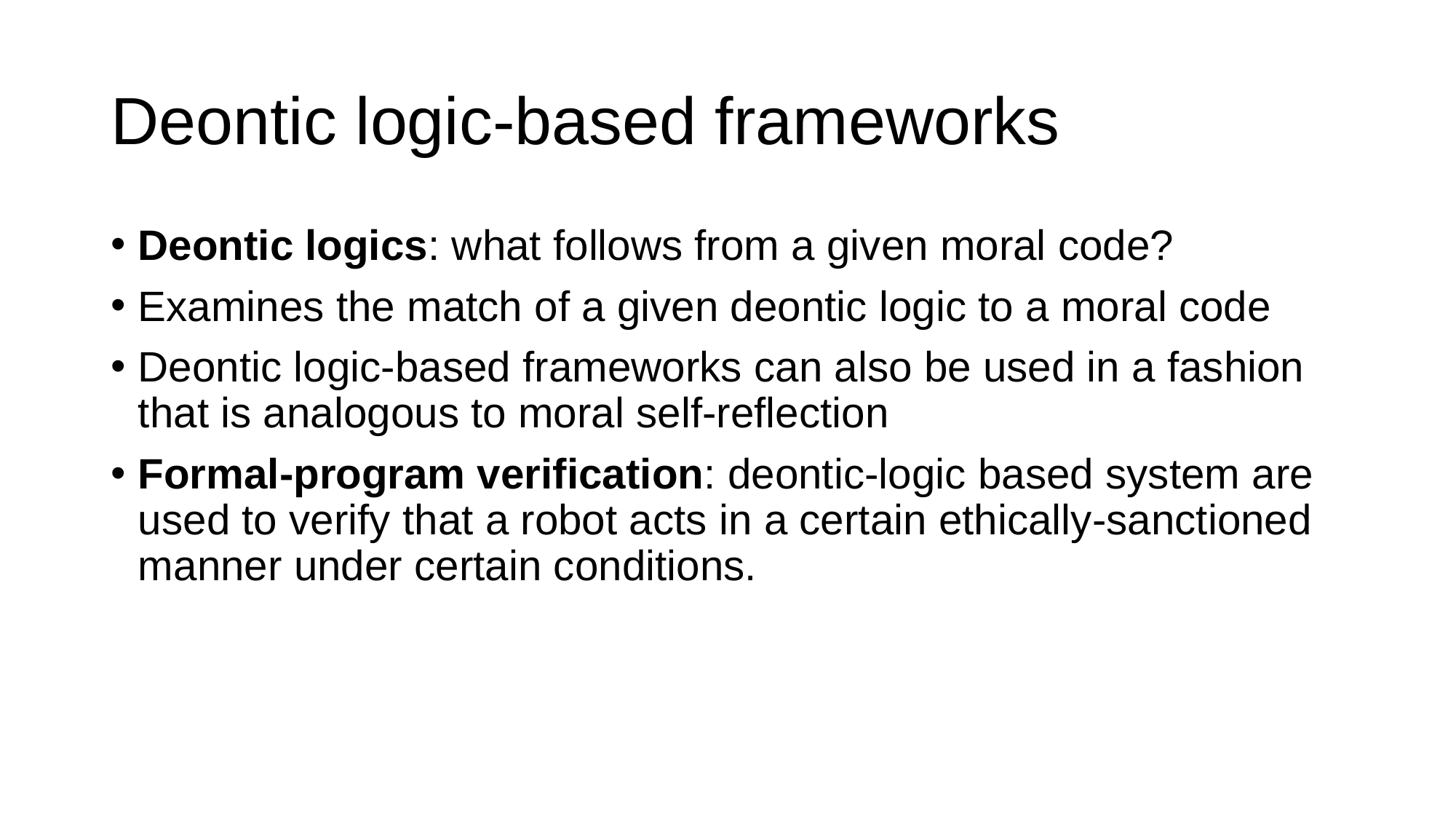

# Deontic logic-based frameworks
Deontic logics: what follows from a given moral code?
Examines the match of a given deontic logic to a moral code
Deontic logic-based frameworks can also be used in a fashion that is analogous to moral self-reflection
Formal-program verification: deontic-logic based system are used to verify that a robot acts in a certain ethically-sanctioned manner under certain conditions.